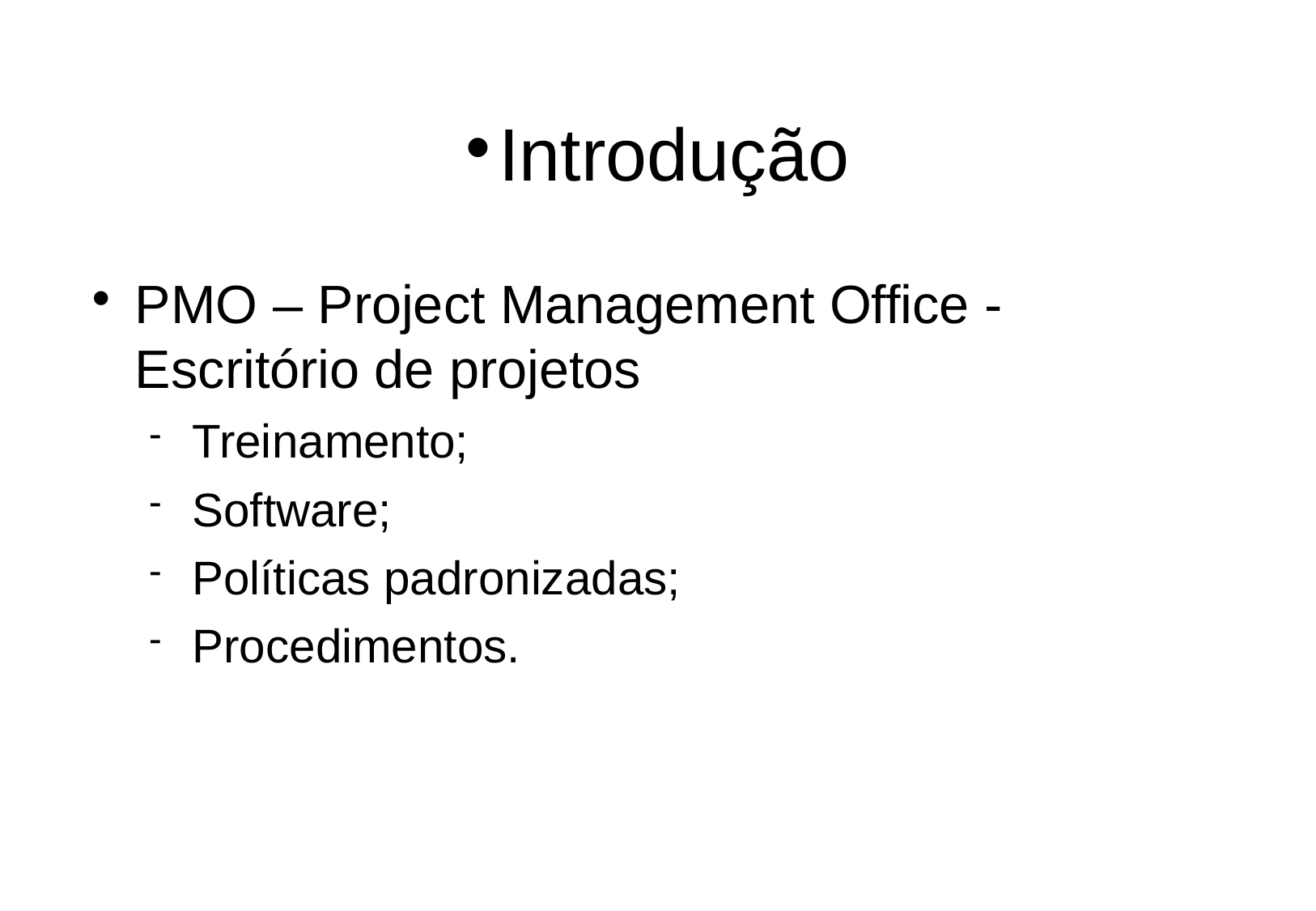

Introdução
PMO – Project Management Office - Escritório de projetos
Treinamento;
Software;
Políticas padronizadas;
Procedimentos.